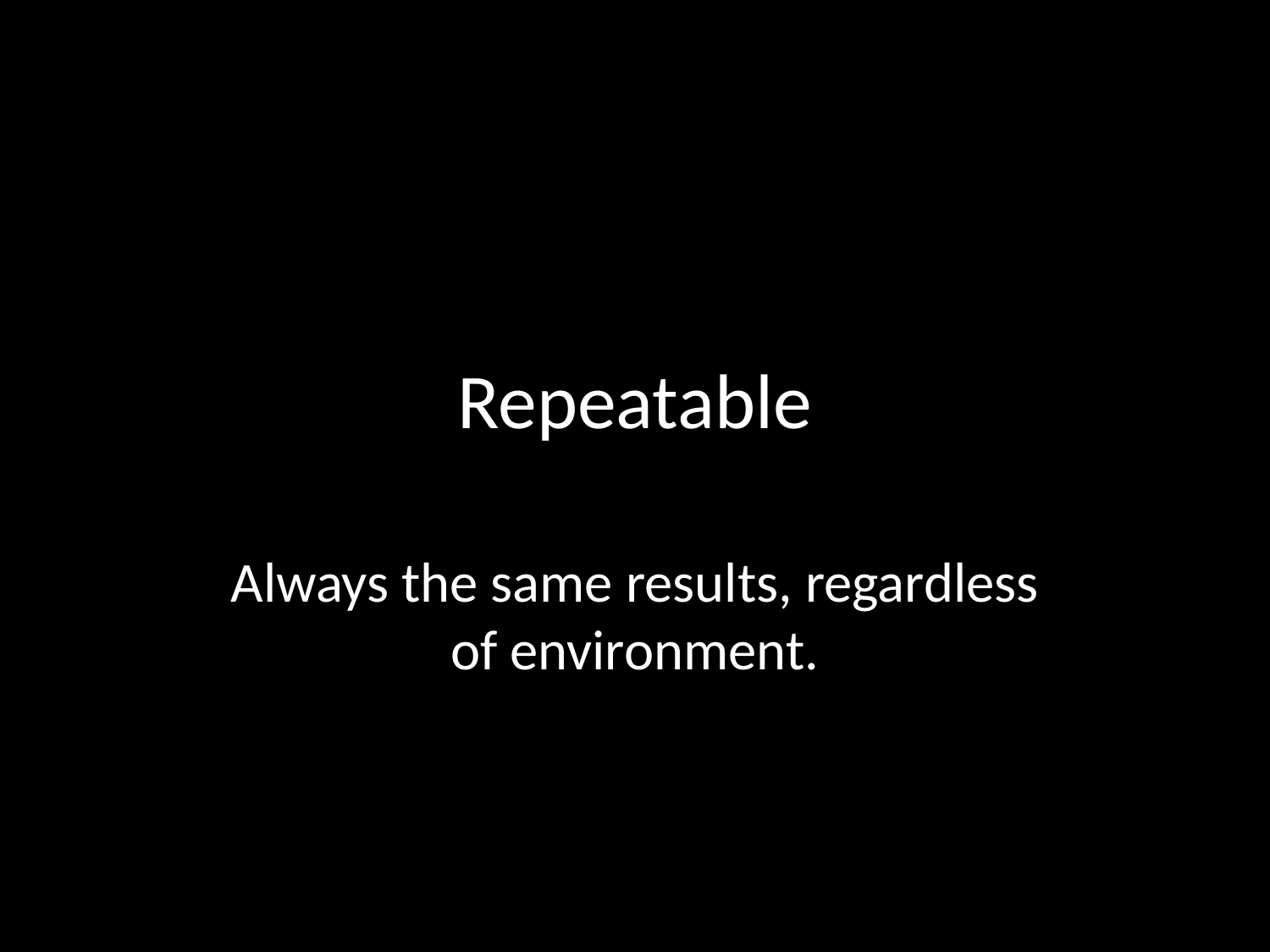

# Repeatable
Always the same results, regardless of environment.